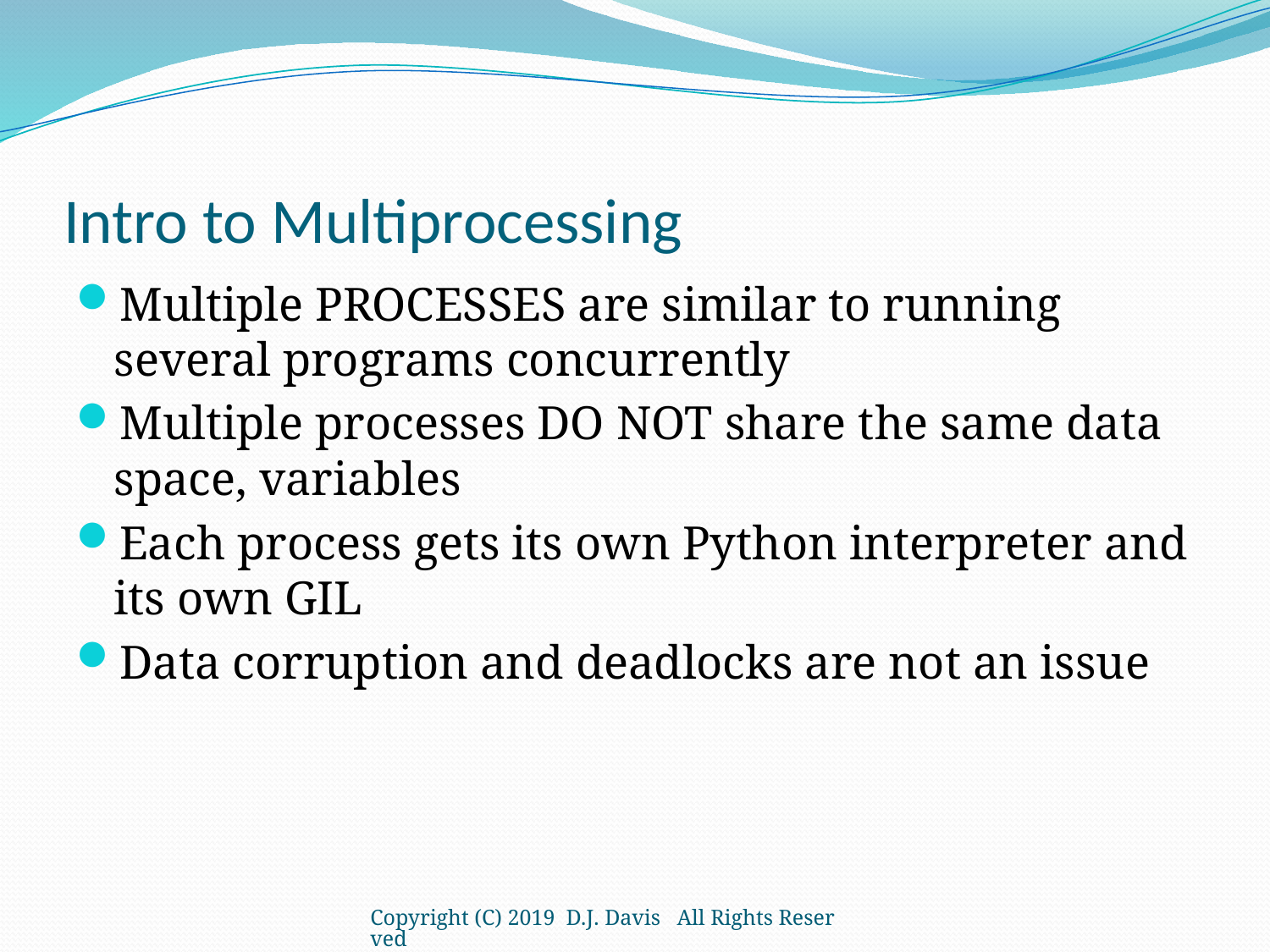

# Intro to Multiprocessing
Multiple PROCESSES are similar to running several programs concurrently
Multiple processes DO NOT share the same data space, variables
Each process gets its own Python interpreter and its own GIL
Data corruption and deadlocks are not an issue
Copyright (C) 2019  D.J. Davis   All Rights Reserved